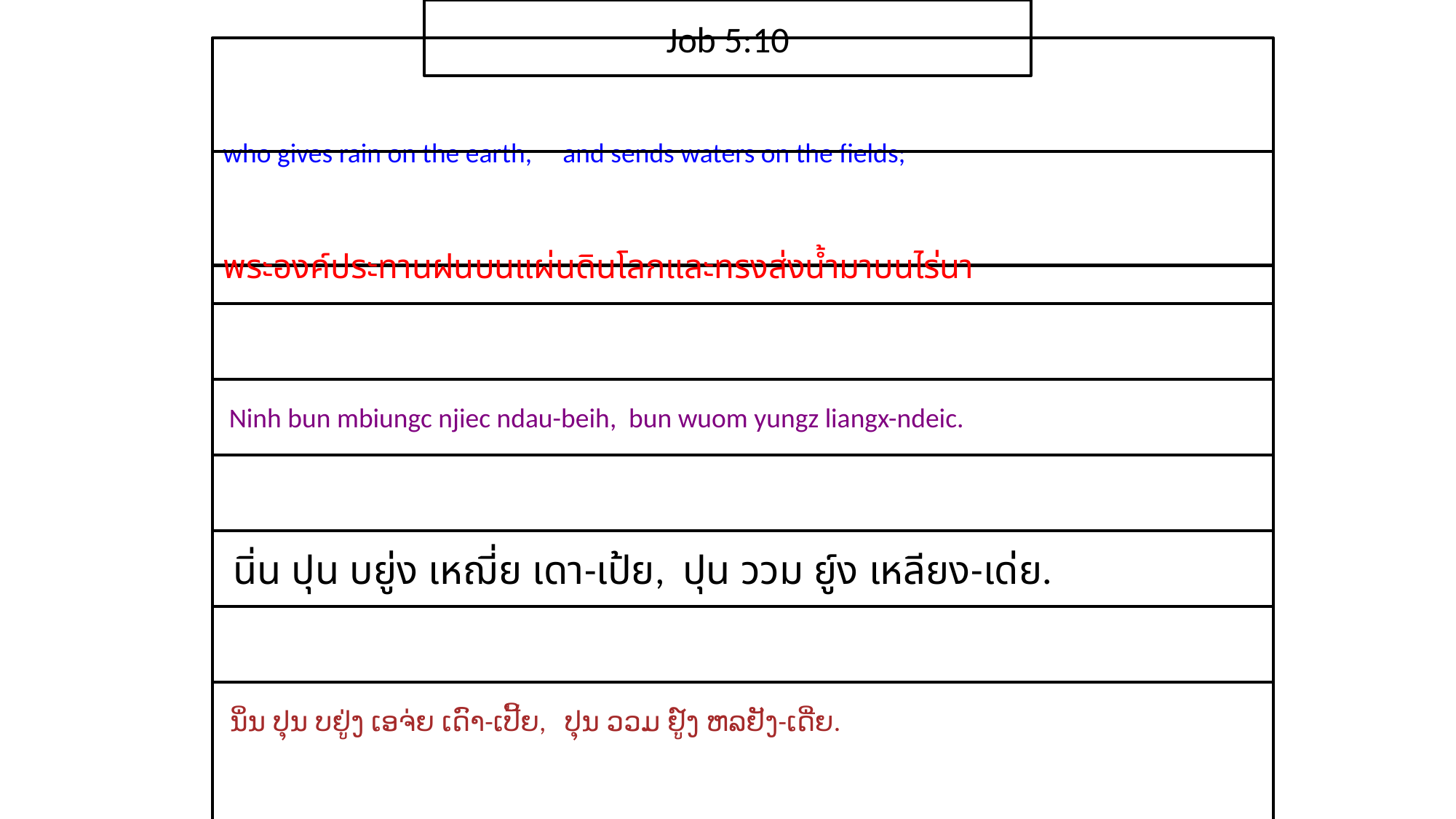

Job 5:10
who gives rain on the earth,     and sends waters on the fields;
​พระ​องค์​ประทาน​ฝน​บน​แผ่นดิน​โลกและ​ทรง​ส่ง​น้ำ​มา​บน​ไร่​นา
 Ninh bun mbiungc njiec ndau-beih,  bun wuom yungz liangx-ndeic.
 นิ่น ปุน บยู่ง เหฌี่ย เดา-เป้ย,  ปุน ววม ยู์ง เหลียง-เด่ย.
 ນິ່ນ ປຸນ ບຢູ່ງ ເອຈ່ຍ ເດົາ-ເປີ້ຍ,   ປຸນ ວວມ ຢູ໌ງ ຫລຢັງ-ເດີ່ຍ.